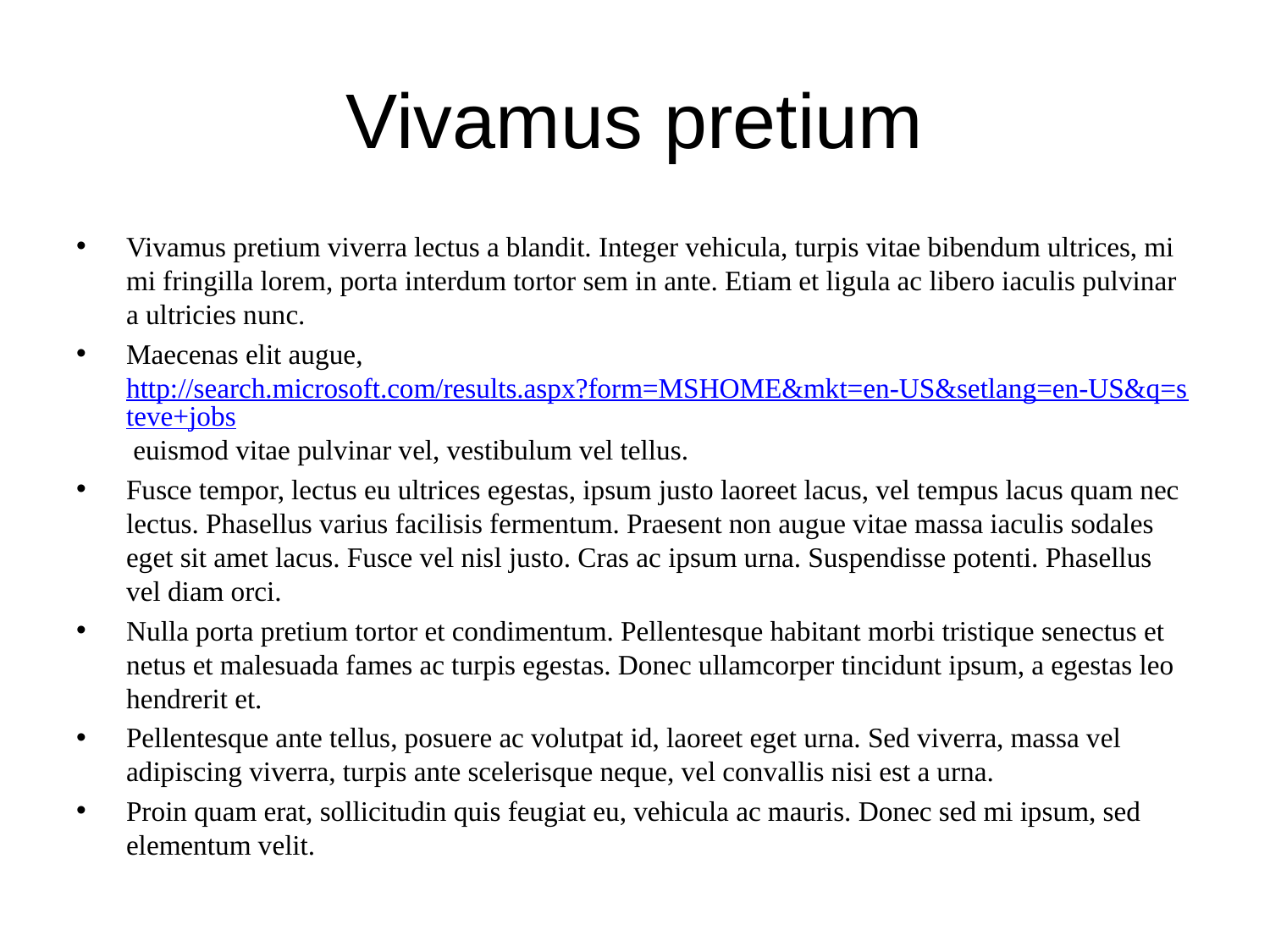

# Vivamus pretium
Vivamus pretium viverra lectus a blandit. Integer vehicula, turpis vitae bibendum ultrices, mi mi fringilla lorem, porta interdum tortor sem in ante. Etiam et ligula ac libero iaculis pulvinar a ultricies nunc.
Maecenas elit augue, http://search.microsoft.com/results.aspx?form=MSHOME&mkt=en-US&setlang=en-US&q=steve+jobs euismod vitae pulvinar vel, vestibulum vel tellus.
Fusce tempor, lectus eu ultrices egestas, ipsum justo laoreet lacus, vel tempus lacus quam nec lectus. Phasellus varius facilisis fermentum. Praesent non augue vitae massa iaculis sodales eget sit amet lacus. Fusce vel nisl justo. Cras ac ipsum urna. Suspendisse potenti. Phasellus vel diam orci.
Nulla porta pretium tortor et condimentum. Pellentesque habitant morbi tristique senectus et netus et malesuada fames ac turpis egestas. Donec ullamcorper tincidunt ipsum, a egestas leo hendrerit et.
Pellentesque ante tellus, posuere ac volutpat id, laoreet eget urna. Sed viverra, massa vel adipiscing viverra, turpis ante scelerisque neque, vel convallis nisi est a urna.
Proin quam erat, sollicitudin quis feugiat eu, vehicula ac mauris. Donec sed mi ipsum, sed elementum velit.